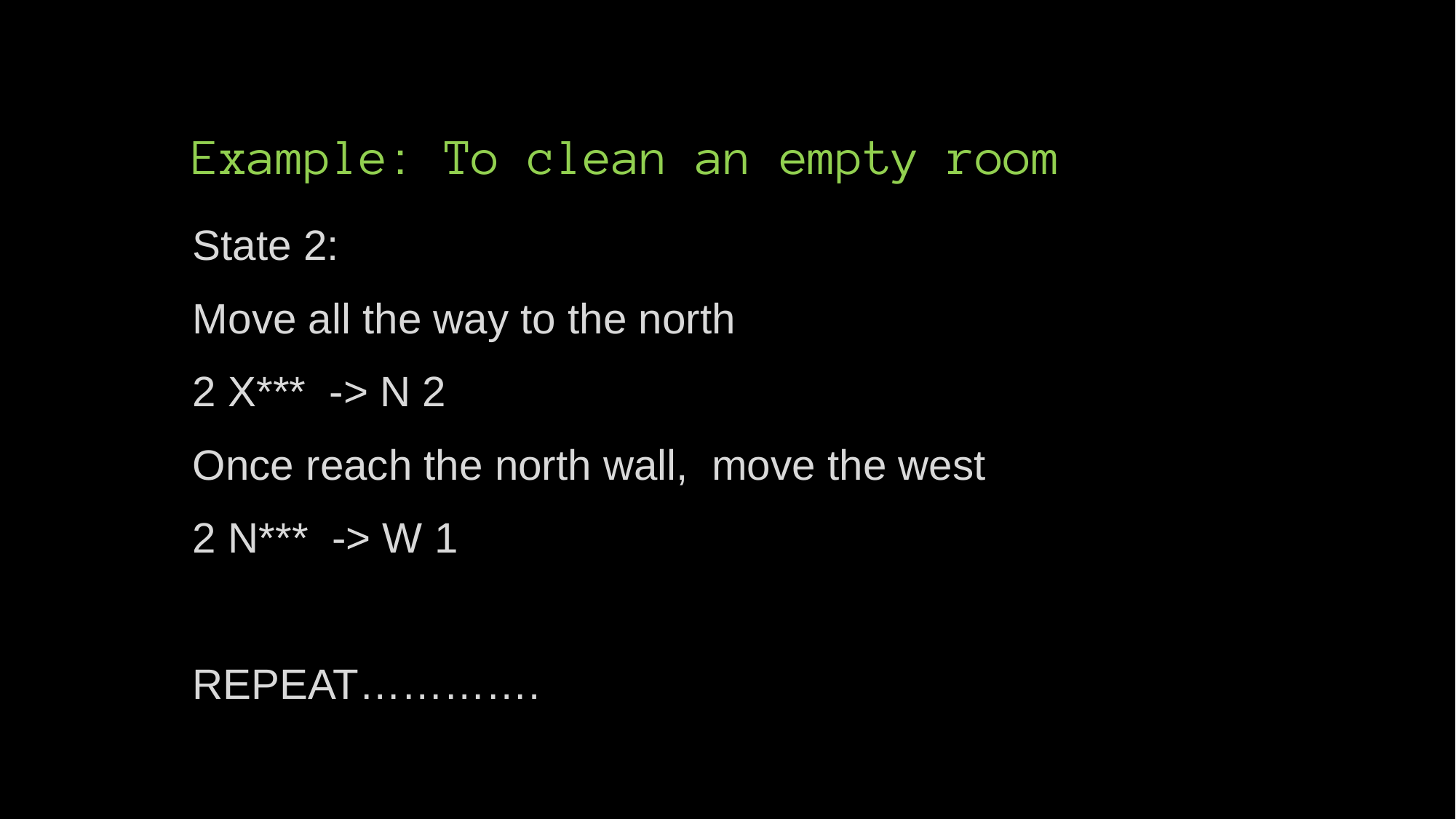

# Example: To clean an empty room
State 2:
Move all the way to the north
2 X***  -> N 2
Once reach the north wall,  move the west
2 N***  -> W 1

REPEAT………….